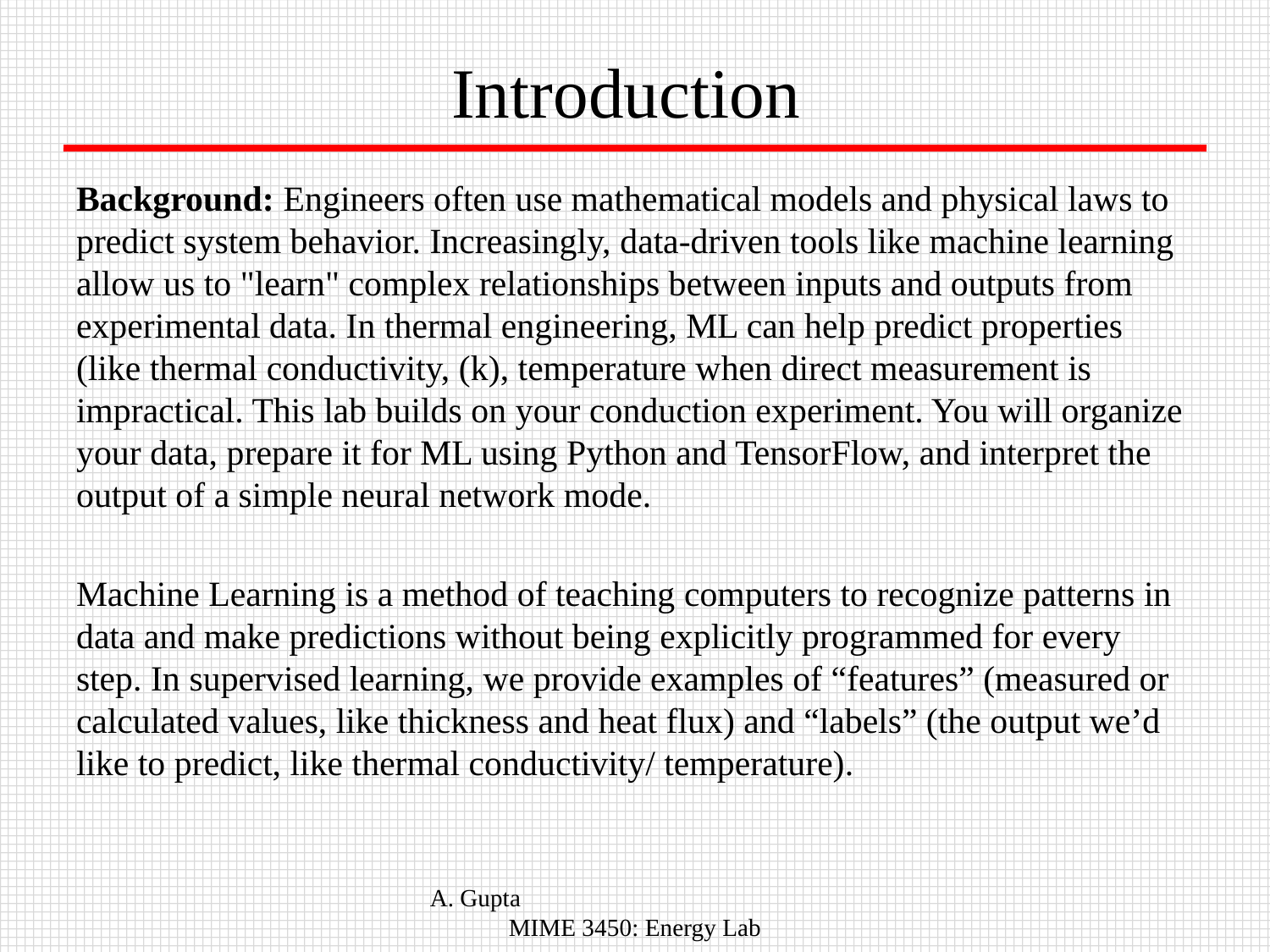

# Introduction
Background: Engineers often use mathematical models and physical laws to predict system behavior. Increasingly, data-driven tools like machine learning allow us to "learn" complex relationships between inputs and outputs from experimental data. In thermal engineering, ML can help predict properties (like thermal conductivity, (k), temperature when direct measurement is impractical. This lab builds on your conduction experiment. You will organize your data, prepare it for ML using Python and TensorFlow, and interpret the output of a simple neural network mode.

Machine Learning is a method of teaching computers to recognize patterns in data and make predictions without being explicitly programmed for every step. In supervised learning, we provide examples of “features” (measured or calculated values, like thickness and heat flux) and “labels” (the output we’d like to predict, like thermal conductivity/ temperature).

A. Gupta                                                     MIME 3450: Energy Lab